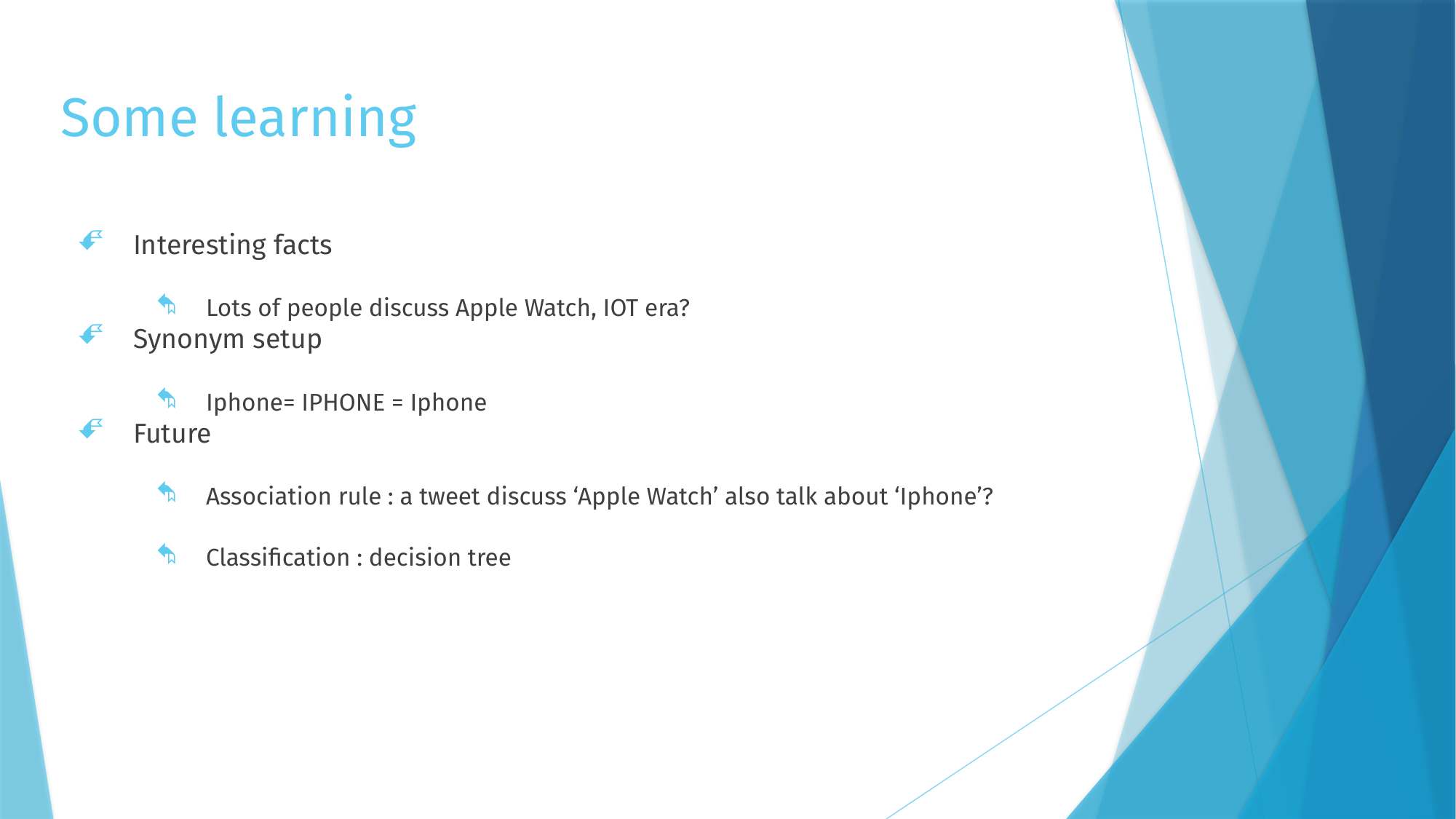

# Some learning

Interesting facts
Lots of people discuss Apple Watch, IOT era?
Synonym setup
Iphone= IPHONE = Iphone
Future
Association rule : a tweet discuss ‘Apple Watch’ also talk about ‘Iphone’?
Classification : decision tree